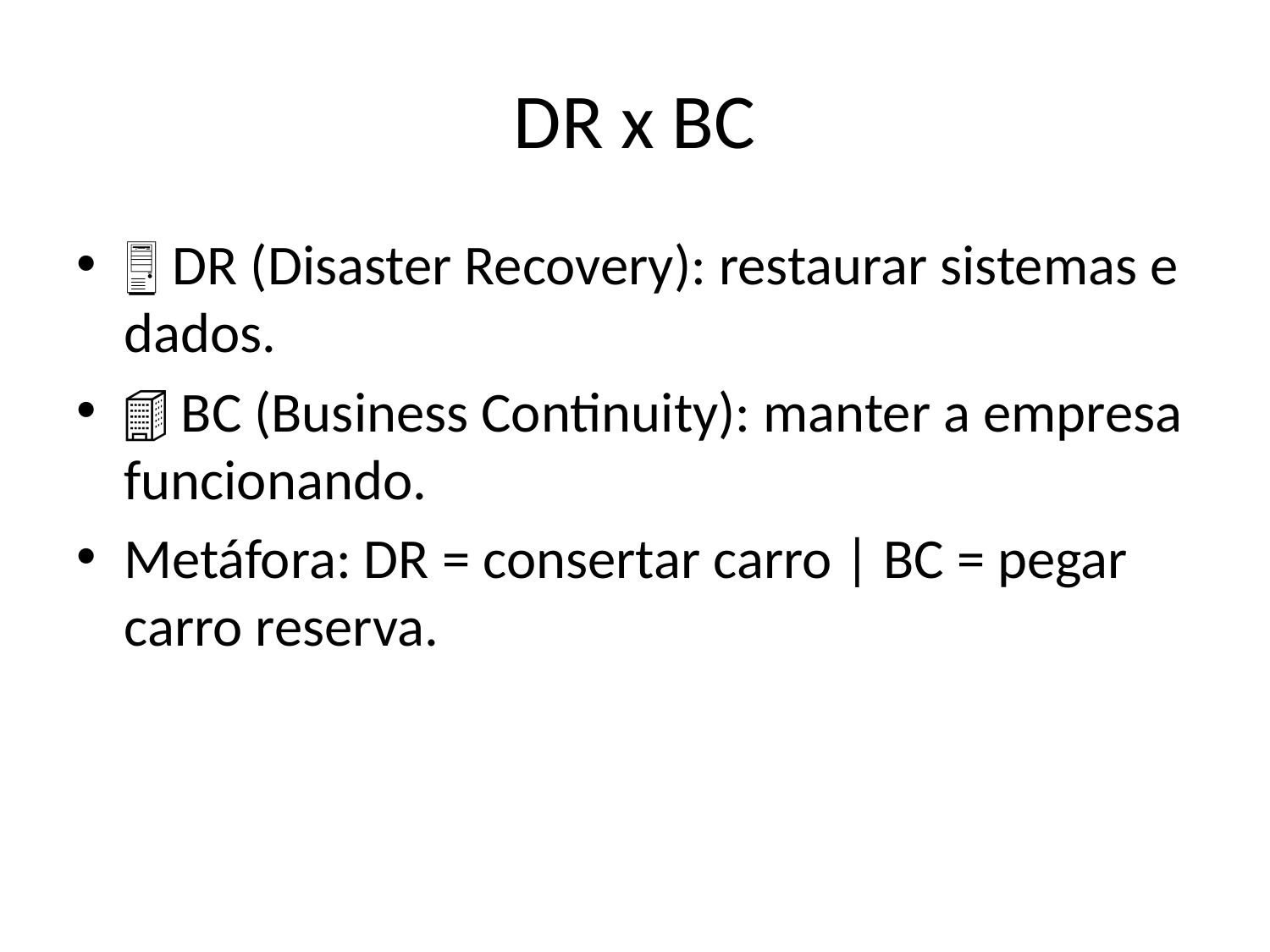

# DR x BC
🖥 DR (Disaster Recovery): restaurar sistemas e dados.
🏢 BC (Business Continuity): manter a empresa funcionando.
Metáfora: DR = consertar carro | BC = pegar carro reserva.